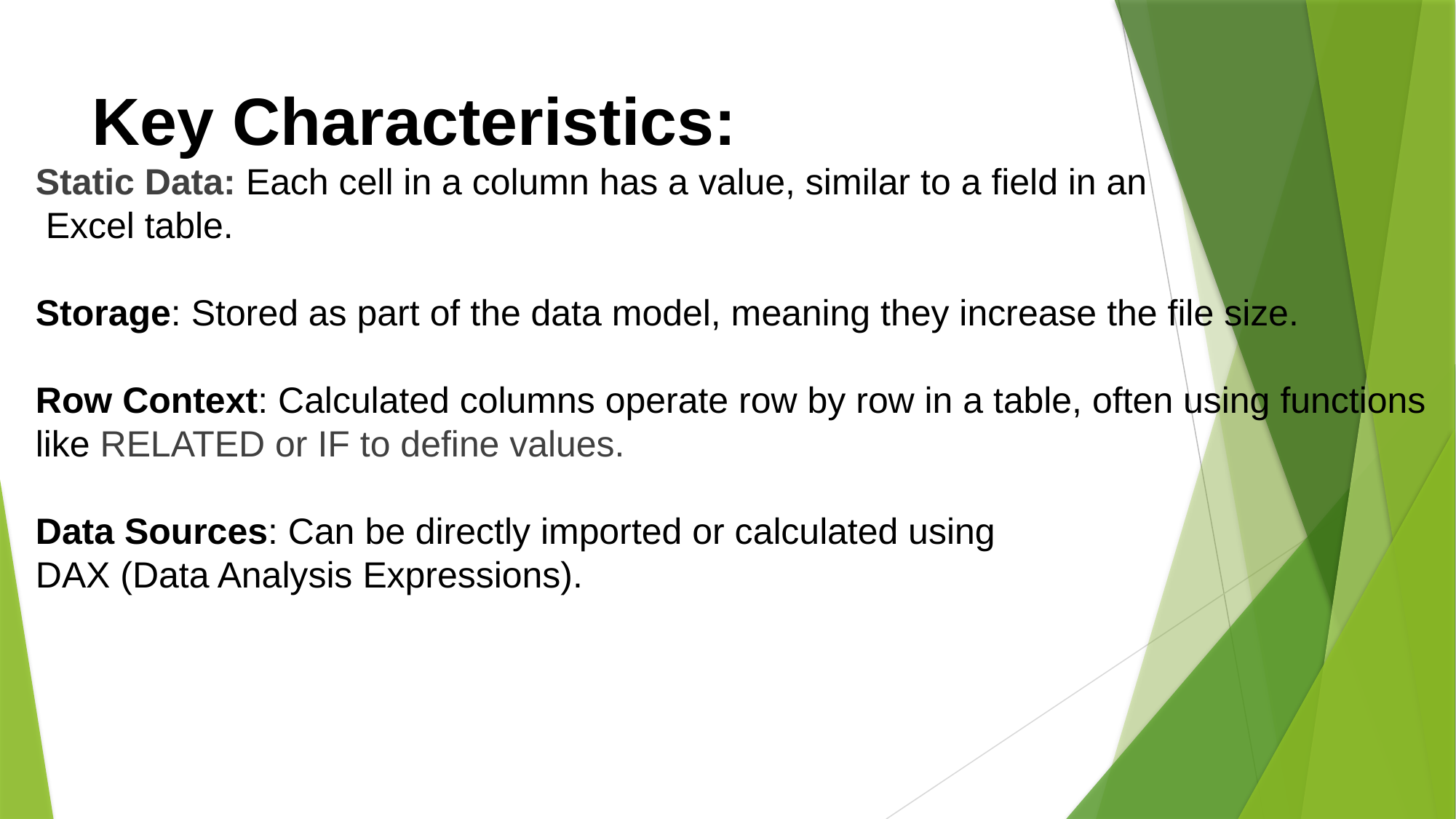

# Key Characteristics:
Static Data: Each cell in a column has a value, similar to a field in an
 Excel table.

Storage: Stored as part of the data model, meaning they increase the file size.

Row Context: Calculated columns operate row by row in a table, often using functions
like RELATED or IF to define values.

Data Sources: Can be directly imported or calculated using
DAX (Data Analysis Expressions).